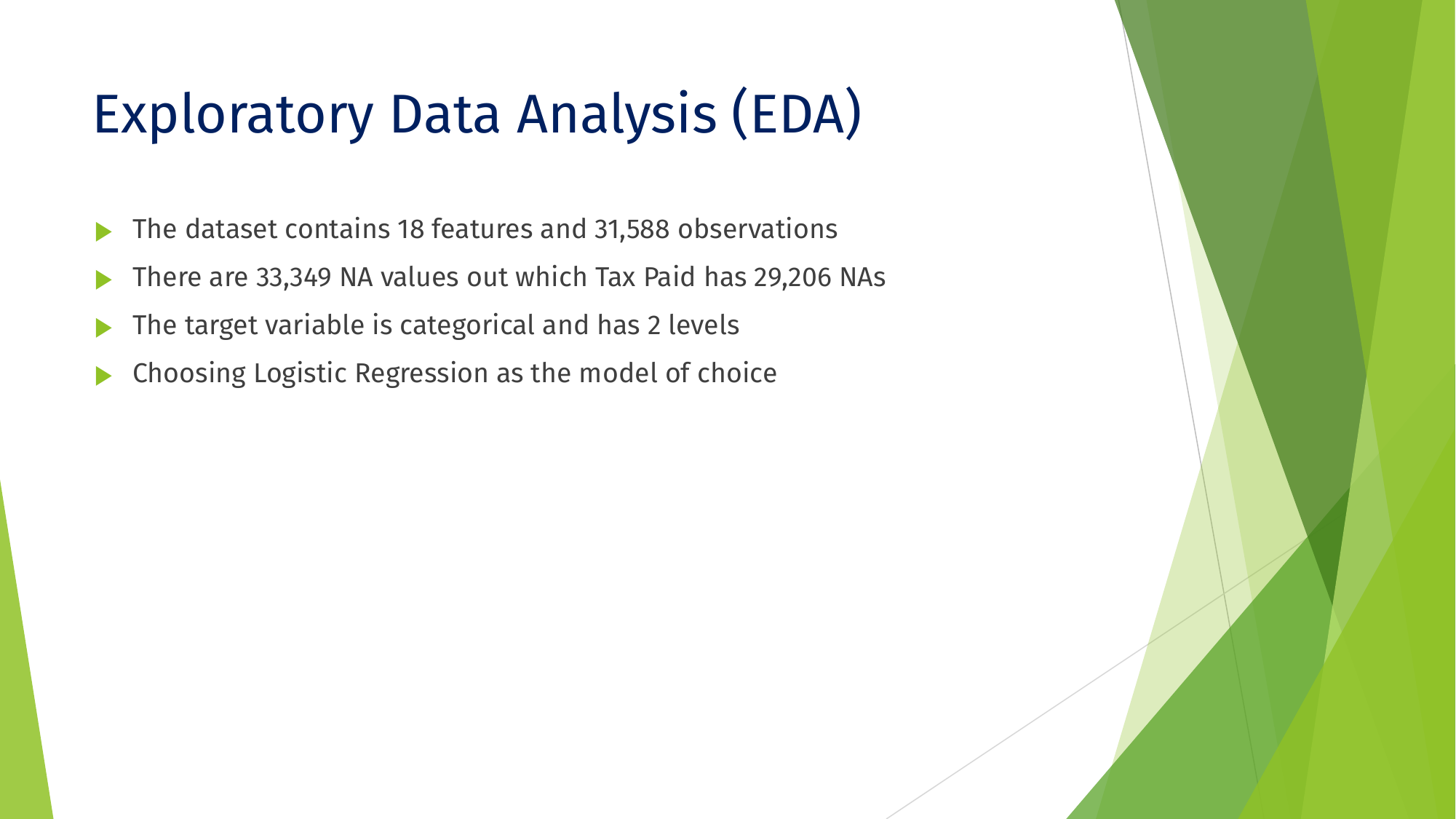

# Exploratory Data Analysis (EDA)
The dataset contains 18 features and 31,588 observations
There are 33,349 NA values out which Tax Paid has 29,206 NAs
The target variable is categorical and has 2 levels
Choosing Logistic Regression as the model of choice